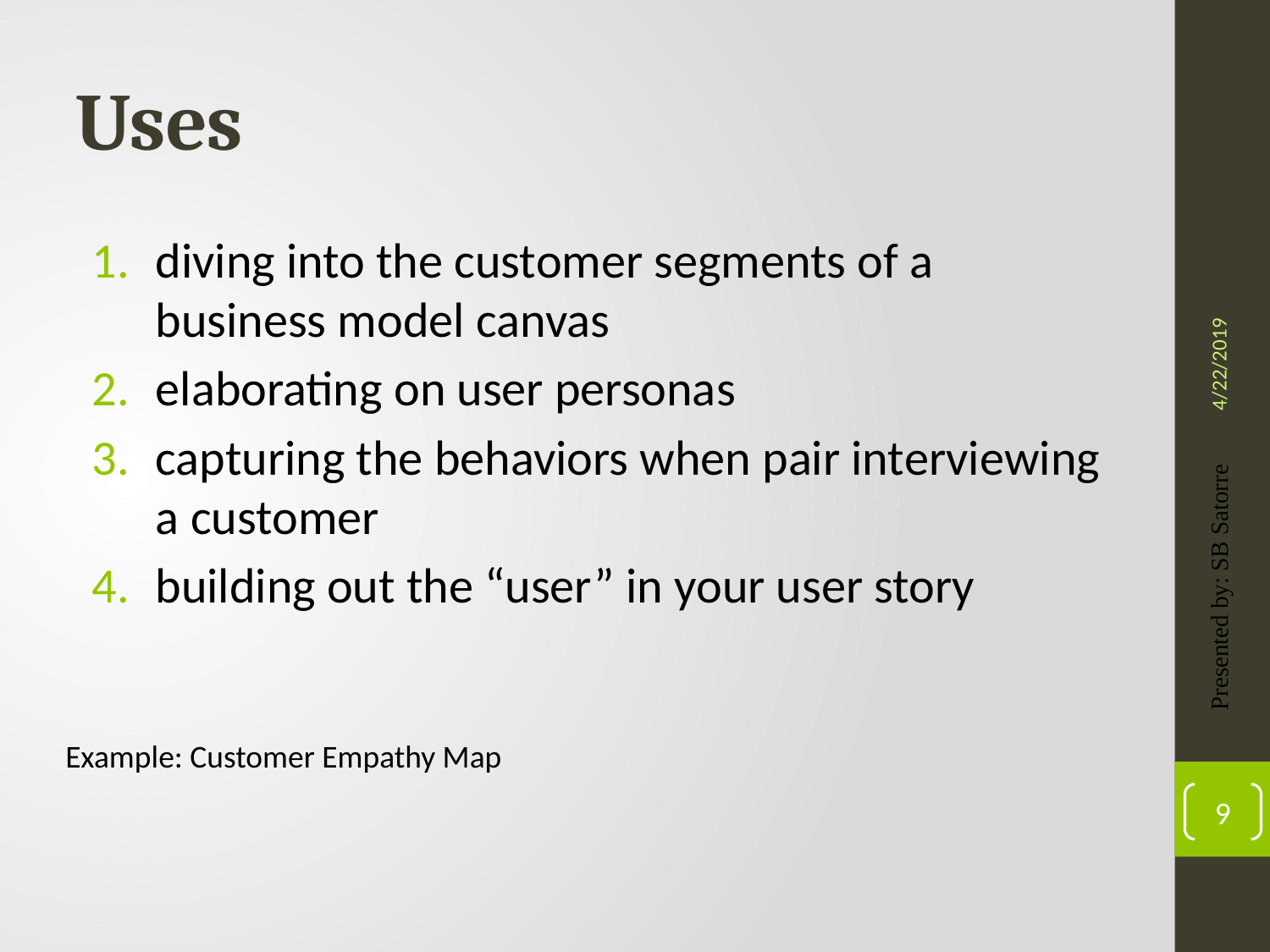

# Uses
diving into the customer segments of a business model canvas
elaborating on user personas
capturing the behaviors when pair interviewing a customer
building out the “user” in your user story
4/22/2019
Presented by: SB Satorre
Example: Customer Empathy Map
9